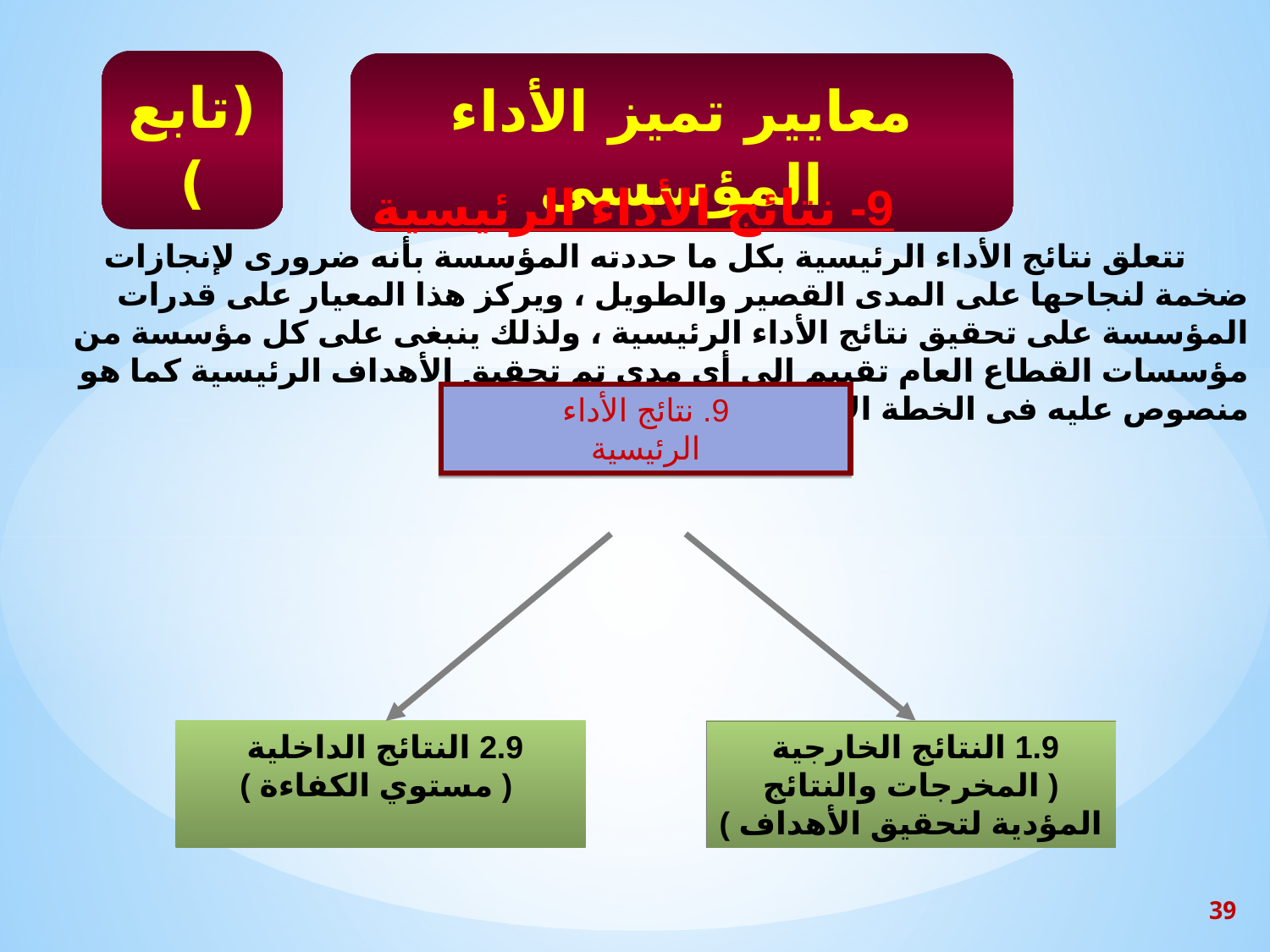

(تابع)
معايير تميز الأداء المؤسسى
9- نتائج الأداء الرئيسية
       تتعلق نتائج الأداء الرئيسية بكل ما حددته المؤسسة بأنه ضرورى لإنجازات ضخمة لنجاحها على المدى القصير والطويل ، ويركز هذا المعيار على قدرات المؤسسة على تحقيق نتائج الأداء الرئيسية ، ولذلك ينبغى على كل مؤسسة من مؤسسات القطاع العام تقييم إلى أى مدى تم تحقيق الأهداف الرئيسية كما هو منصوص عليه فى الخطة الإستراتيجية لها.
9. نتائج الأداء
الرئيسية
2.9 النتائج الداخلية
 ( مستوي الكفاءة )

1.9 النتائج الخارجية
( المخرجات والنتائج المؤدية لتحقيق الأهداف )
39